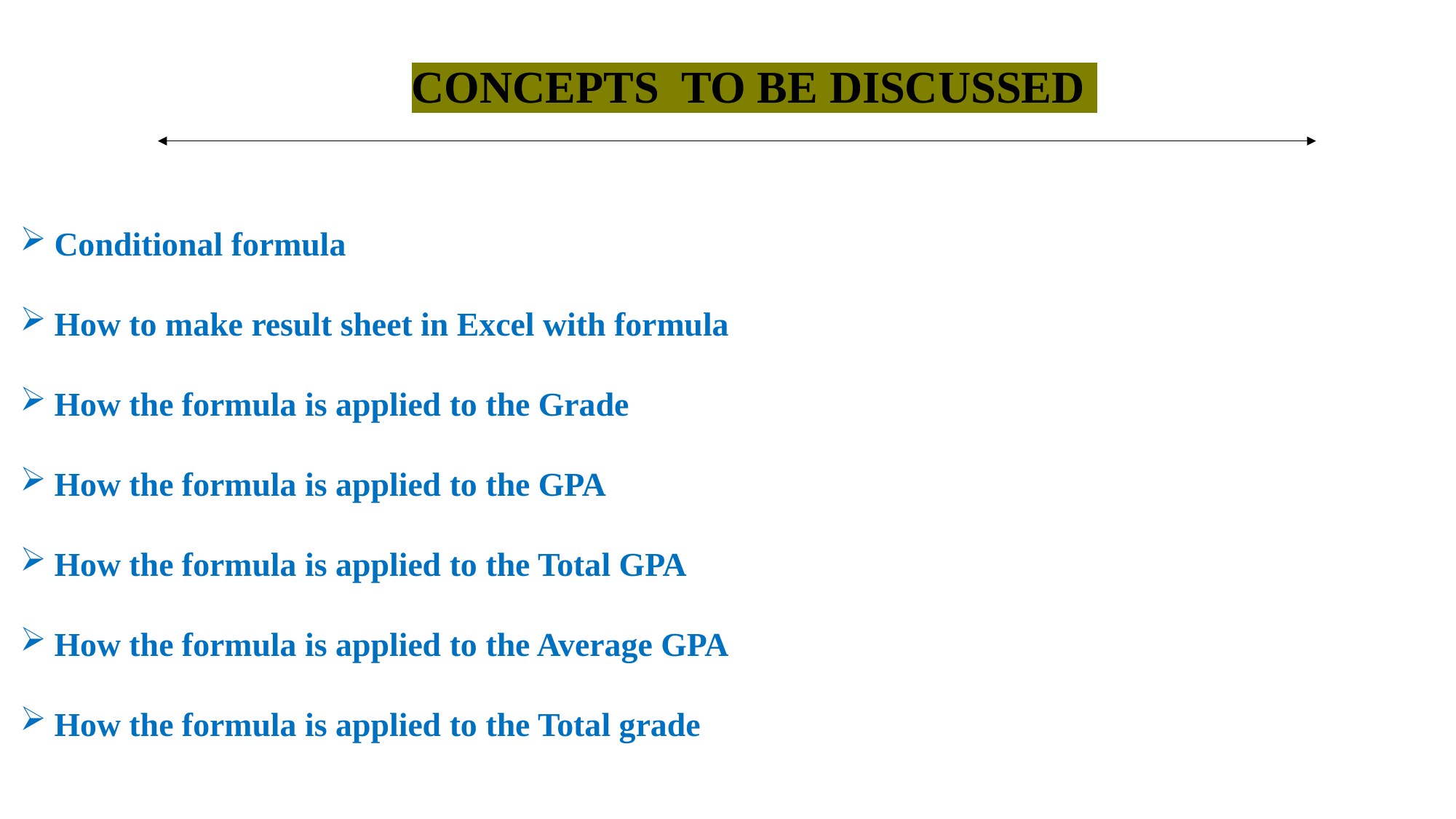

CONCEPTS  TO BE DISCUSSED
Conditional formula
How to make result sheet in Excel with formula
How the formula is applied to the Grade
How the formula is applied to the GPA
How the formula is applied to the Total GPA
How the formula is applied to the Average GPA
How the formula is applied to the Total grade